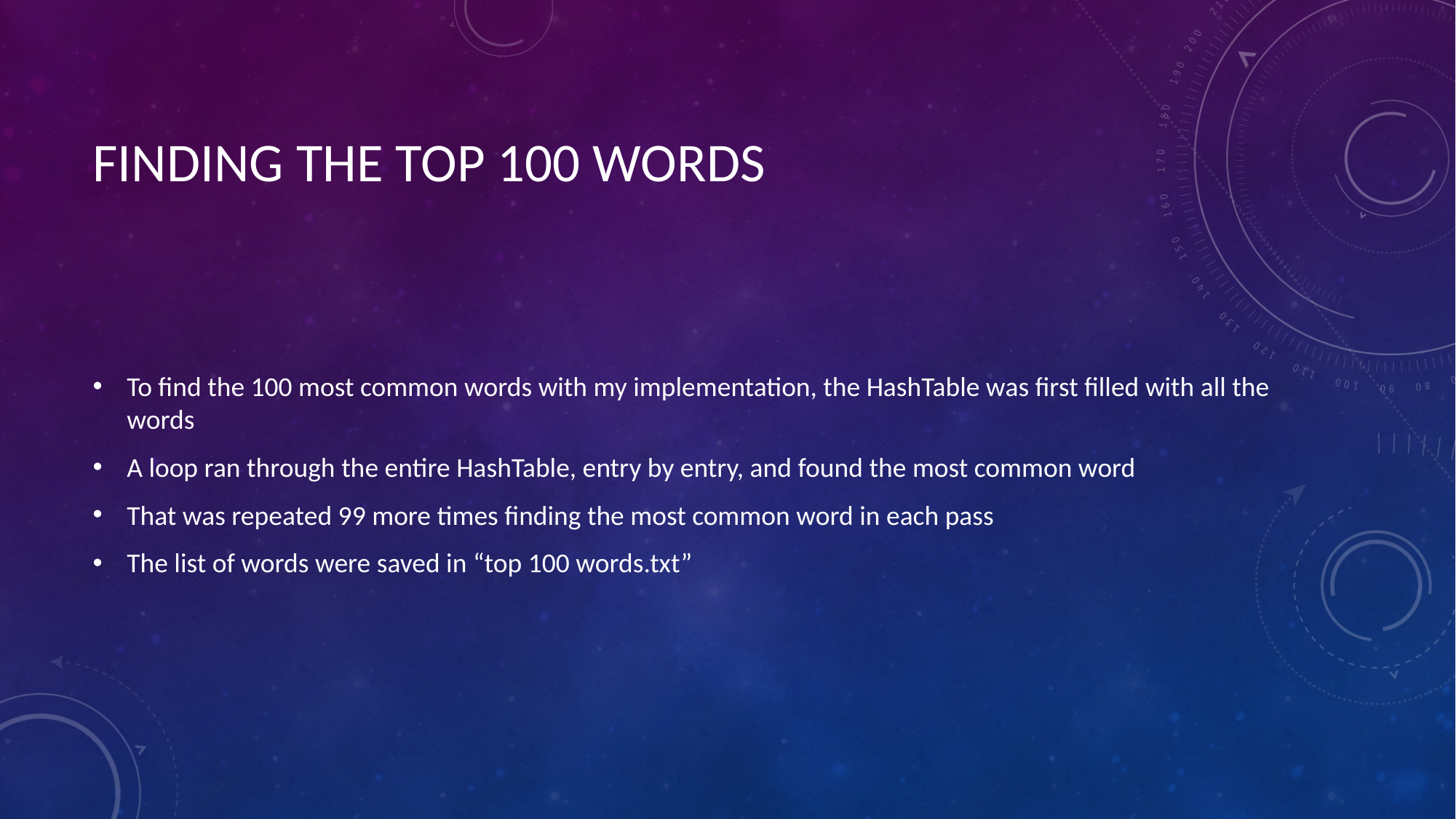

# Finding the Top 100 Words
To find the 100 most common words with my implementation, the HashTable was first filled with all the words
A loop ran through the entire HashTable, entry by entry, and found the most common word
That was repeated 99 more times finding the most common word in each pass
The list of words were saved in “top 100 words.txt”